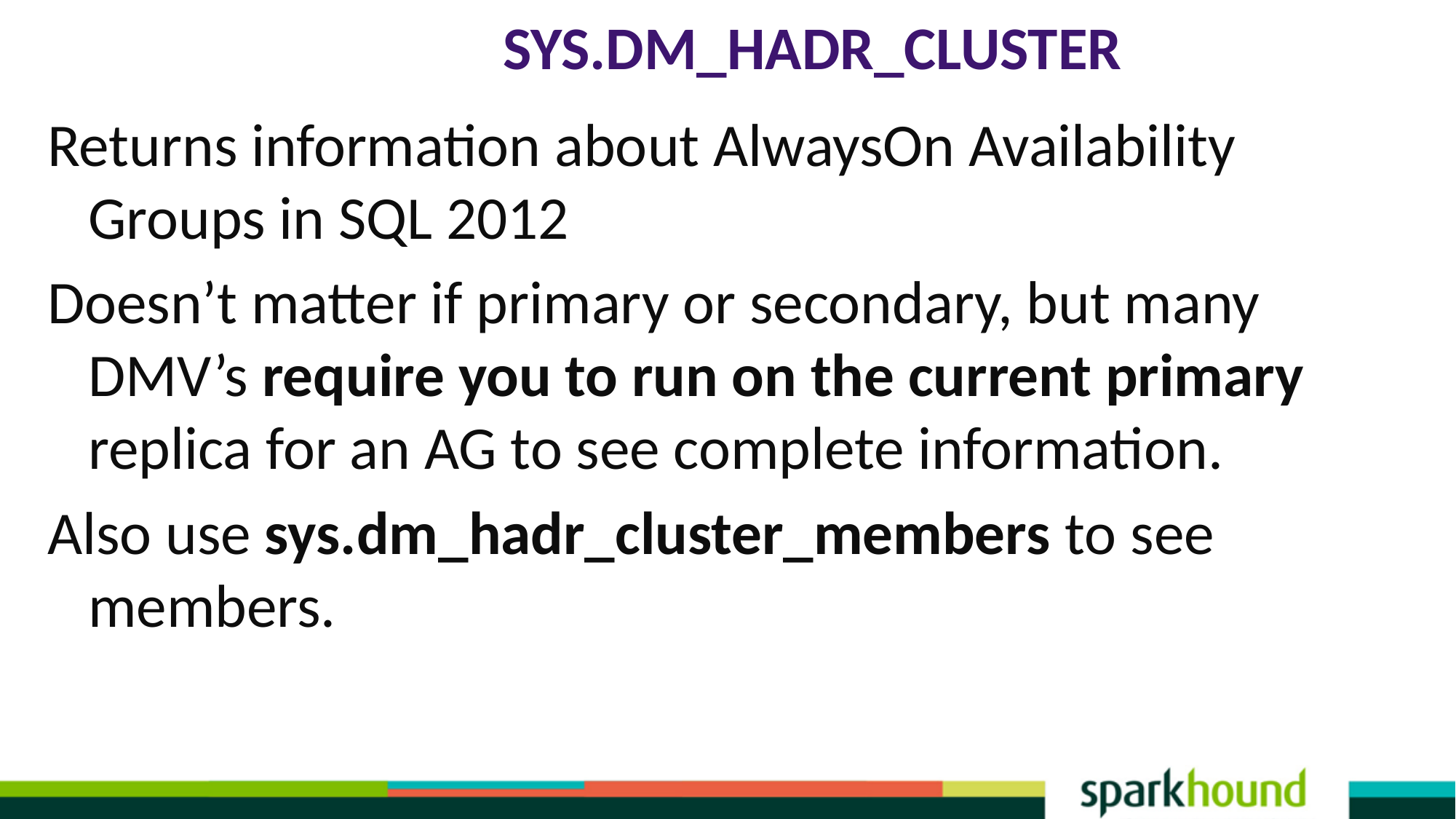

# sys.dm_hadr_cluster
Returns information about AlwaysOn Availability Groups in SQL 2012
Doesn’t matter if primary or secondary, but many DMV’s require you to run on the current primary replica for an AG to see complete information.
Also use sys.dm_hadr_cluster_members to see members.